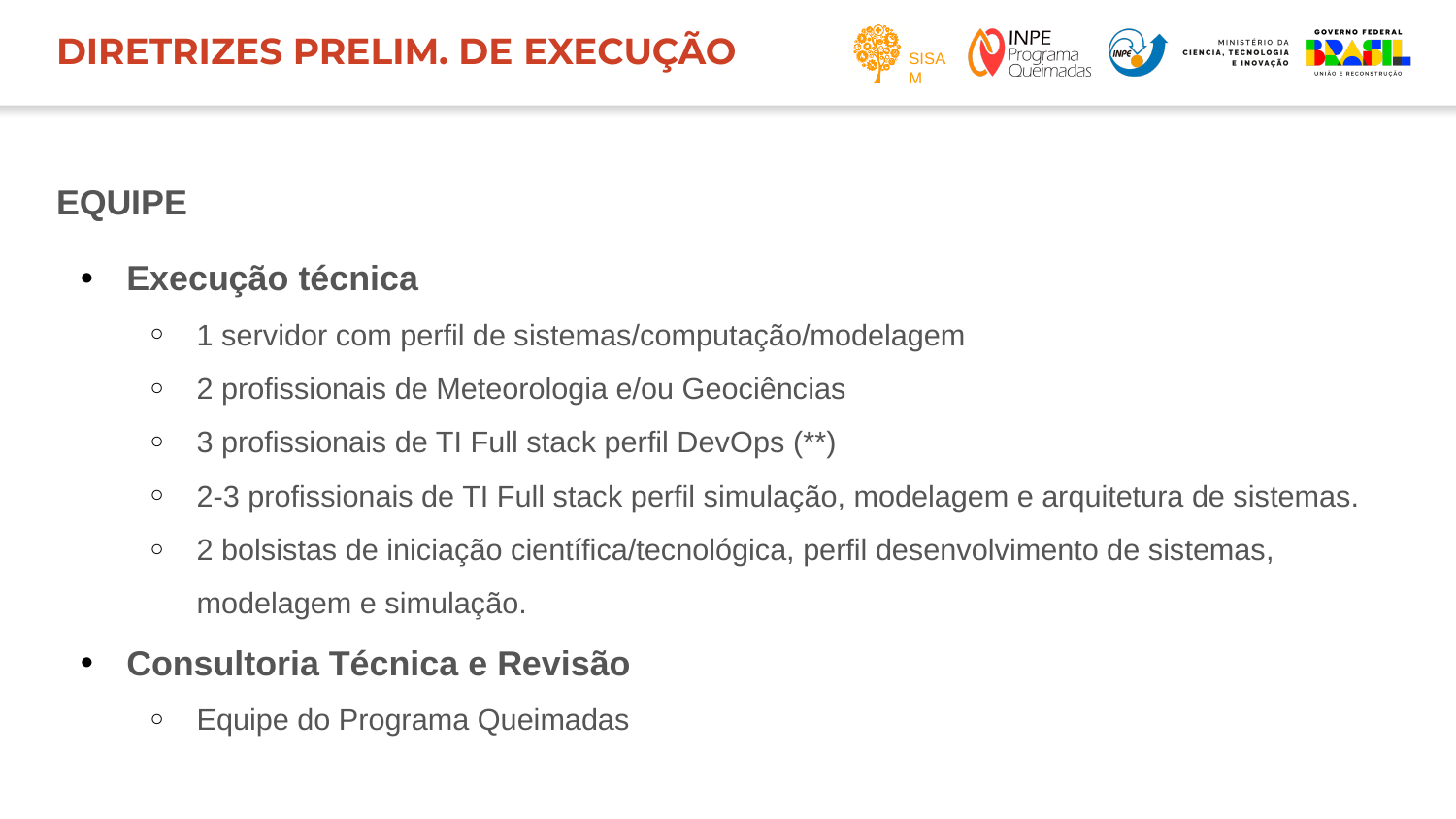

# DIRETRIZES PRELIM. DE EXECUÇÃO
EQUIPE
Execução técnica
1 servidor com perfil de sistemas/computação/modelagem
2 profissionais de Meteorologia e/ou Geociências
3 profissionais de TI Full stack perfil DevOps (**)
2-3 profissionais de TI Full stack perfil simulação, modelagem e arquitetura de sistemas.
2 bolsistas de iniciação científica/tecnológica, perfil desenvolvimento de sistemas, modelagem e simulação.
Consultoria Técnica e Revisão
Equipe do Programa Queimadas